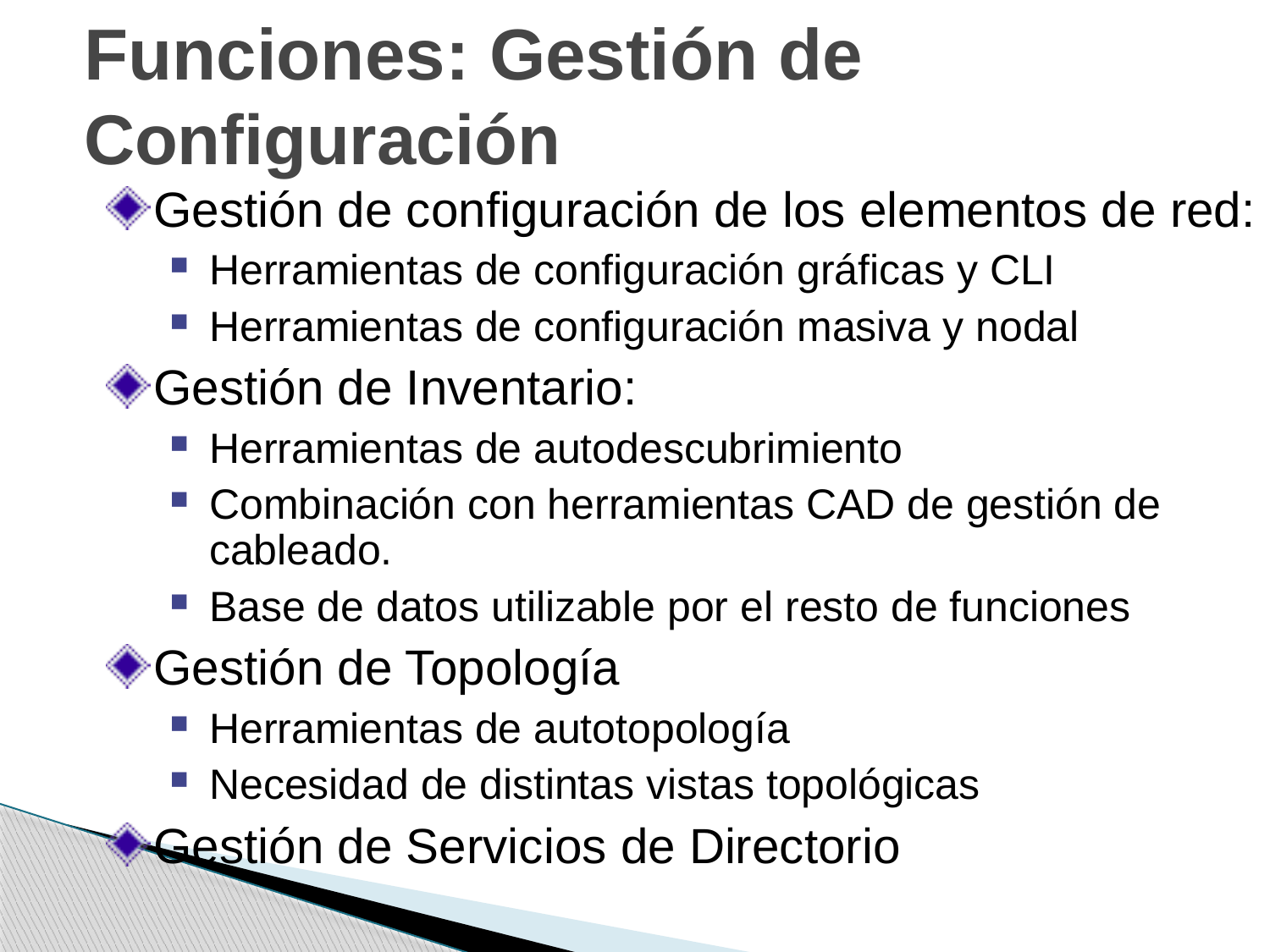

# Funciones: Gestión de Configuración
Gestión de configuración de los elementos de red:
Herramientas de configuración gráficas y CLI
Herramientas de configuración masiva y nodal
Gestión de Inventario:
Herramientas de autodescubrimiento
Combinación con herramientas CAD de gestión de cableado.
Base de datos utilizable por el resto de funciones
Gestión de Topología
Herramientas de autotopología
Necesidad de distintas vistas topológicas
Gestión de Servicios de Directorio